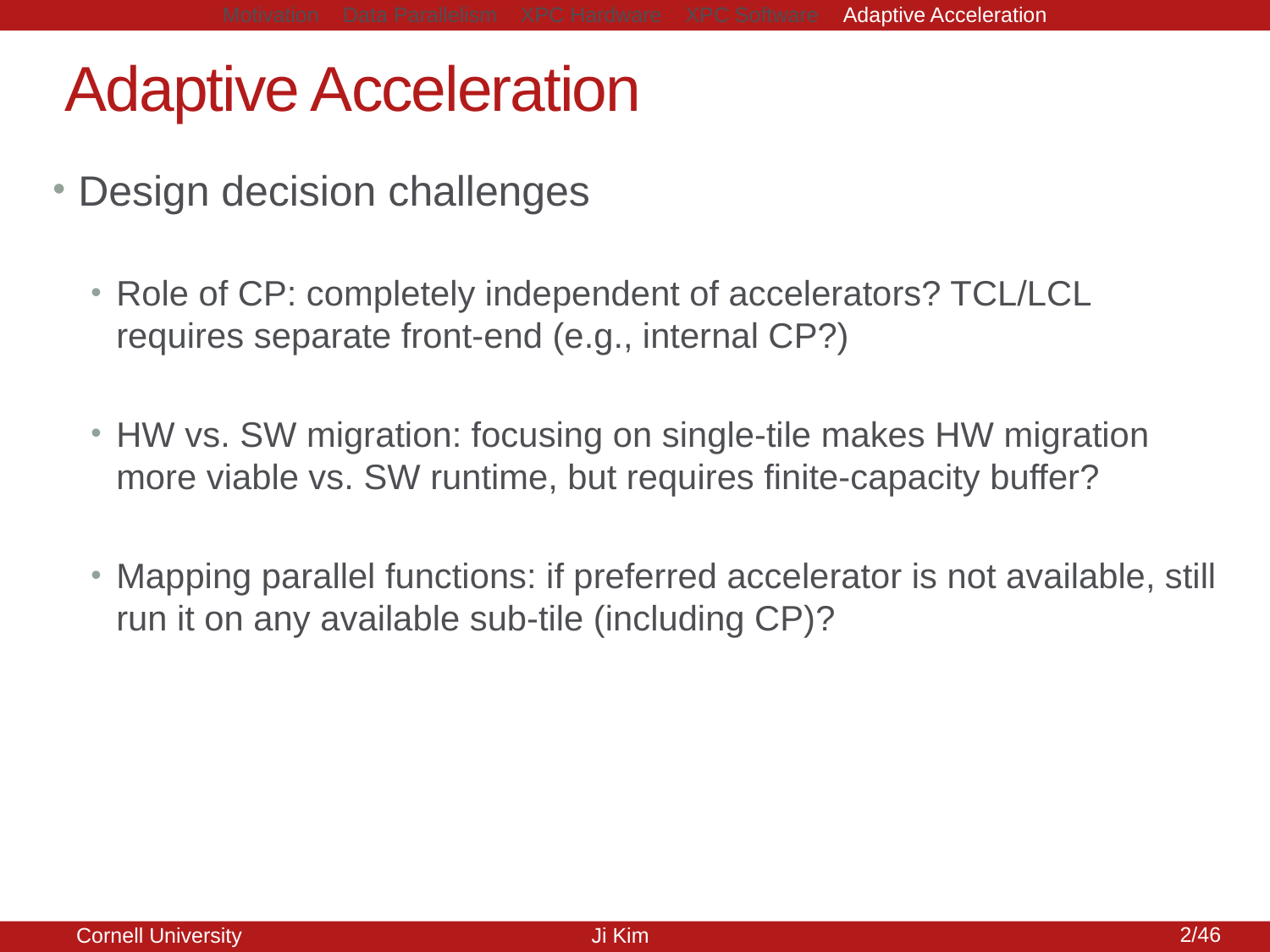

Motivation    Data Parallelism    XPC Hardware    XPC Software    Adaptive Acceleration
# Adaptive Acceleration
Design decision challenges

Role of CP: completely independent of accelerators? TCL/LCL requires separate front-end (e.g., internal CP?)

HW vs. SW migration: focusing on single-tile makes HW migration more viable vs. SW runtime, but requires finite-capacity buffer?

Mapping parallel functions: if preferred accelerator is not available, still run it on any available sub-tile (including CP)?

2/46